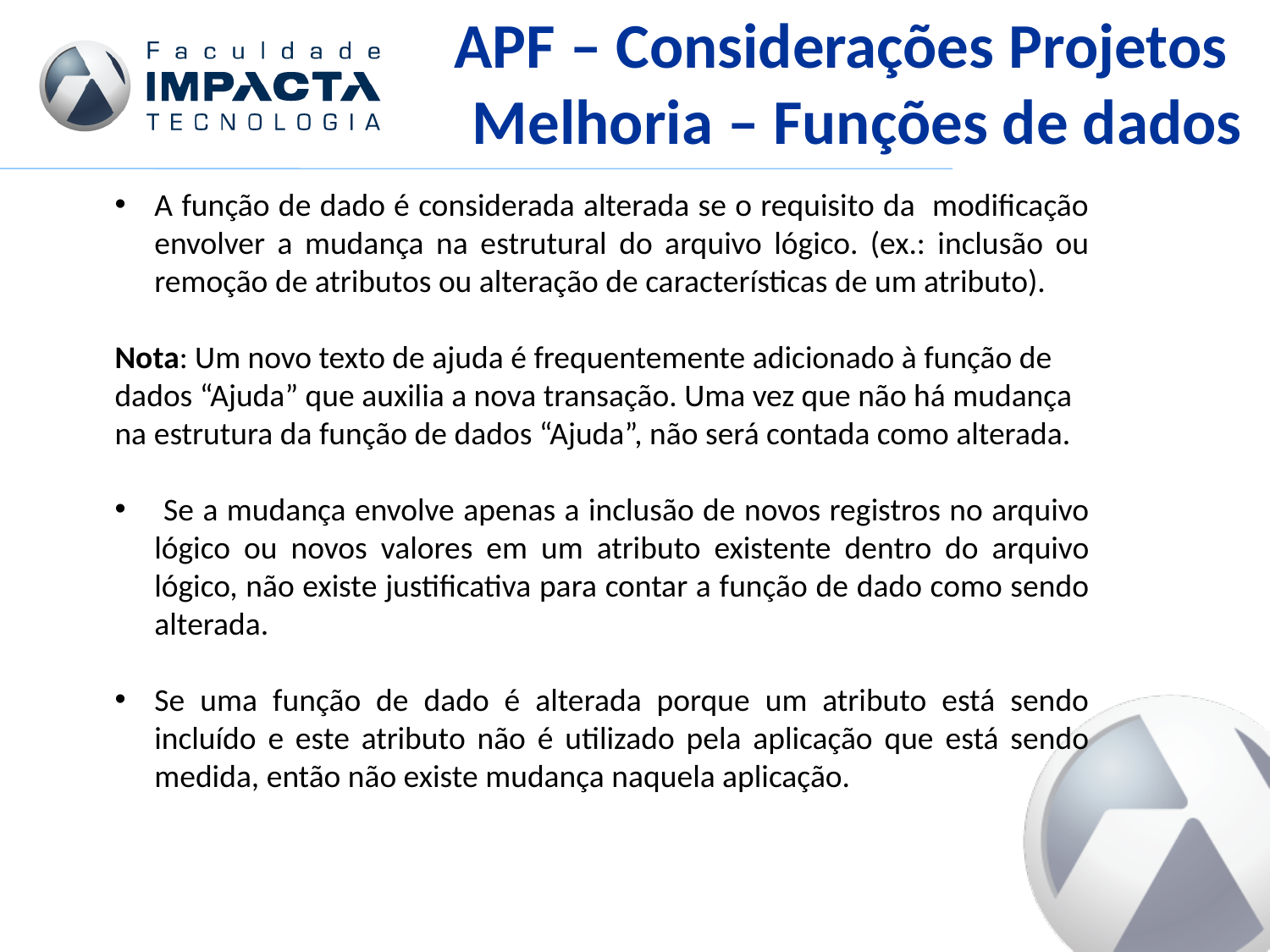

APF – Considerações Projetos
Melhoria – Funções de dados
A função de dado é considerada alterada se o requisito da  modificação envolver a mudança na estrutural do arquivo lógico. (ex.: inclusão ou remoção de atributos ou alteração de características de um atributo).

Nota: Um novo texto de ajuda é frequentemente adicionado à função de dados “Ajuda” que auxilia a nova transação. Uma vez que não há mudança na estrutura da função de dados “Ajuda”, não será contada como alterada.

 Se a mudança envolve apenas a inclusão de novos registros no arquivo lógico ou novos valores em um atributo existente dentro do arquivo lógico, não existe justificativa para contar a função de dado como sendo alterada.

Se uma função de dado é alterada porque um atributo está sendo incluído e este atributo não é utilizado pela aplicação que está sendo medida, então não existe mudança naquela aplicação.